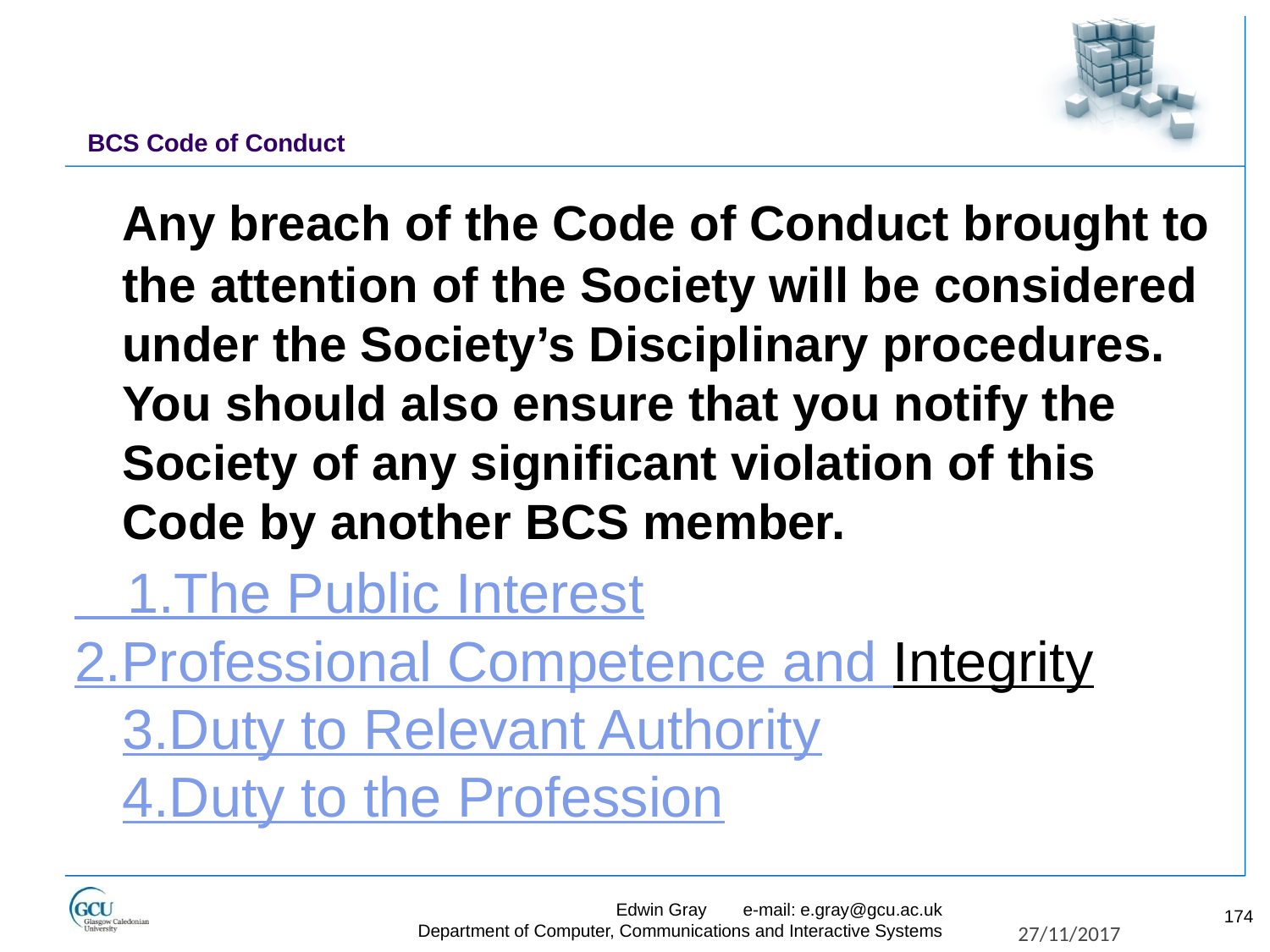

# BCS Code of Conduct
	Any breach of the Code of Conduct brought to the attention of the Society will be considered under the Society’s Disciplinary procedures. You should also ensure that you notify the Society of any significant violation of this Code by another BCS member.
   1.The Public Interest
	2.Professional Competence and Integrity
3.Duty to Relevant Authority
4.Duty to the Profession

Edwin Gray	e-mail: e.gray@gcu.ac.uk
Department of Computer, Communications and Interactive Systems

174
27/11/2017